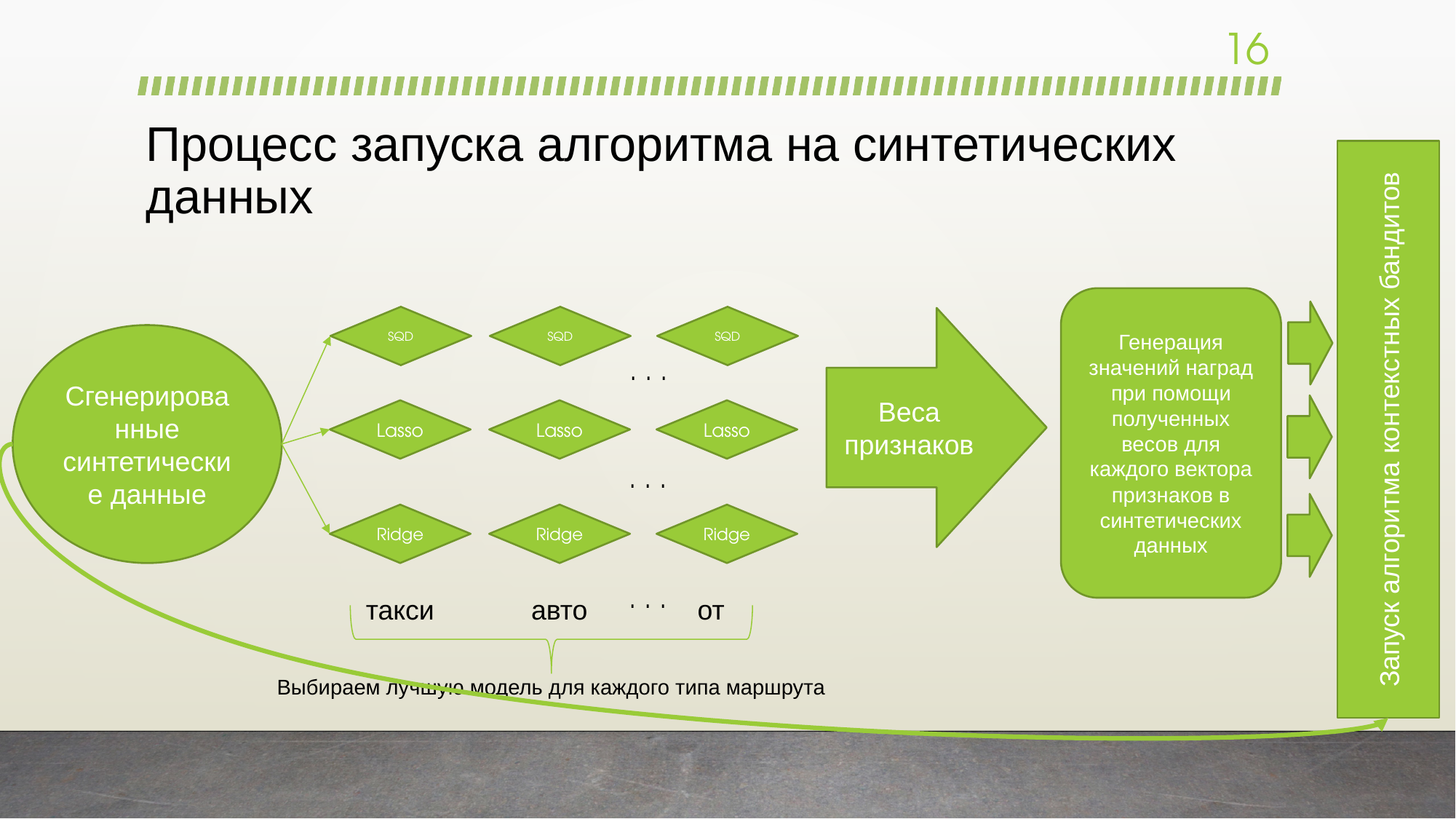

16
# Процесс запуска алгоритма на синтетических данных
Запуск алгоритма контекстных бандитов
Генерация значений наград при помощи полученных весов для каждого вектора признаков в синтетических данных

SQD
SQD

SQD

Веса признаков
Сгенерированные синтетические данные
. . .

Lasso
Lasso
Lasso

. . .

Ridge
Ridge
Ridge
. . .
такси
авто
от
Выбираем лучшую модель для каждого типа маршрута